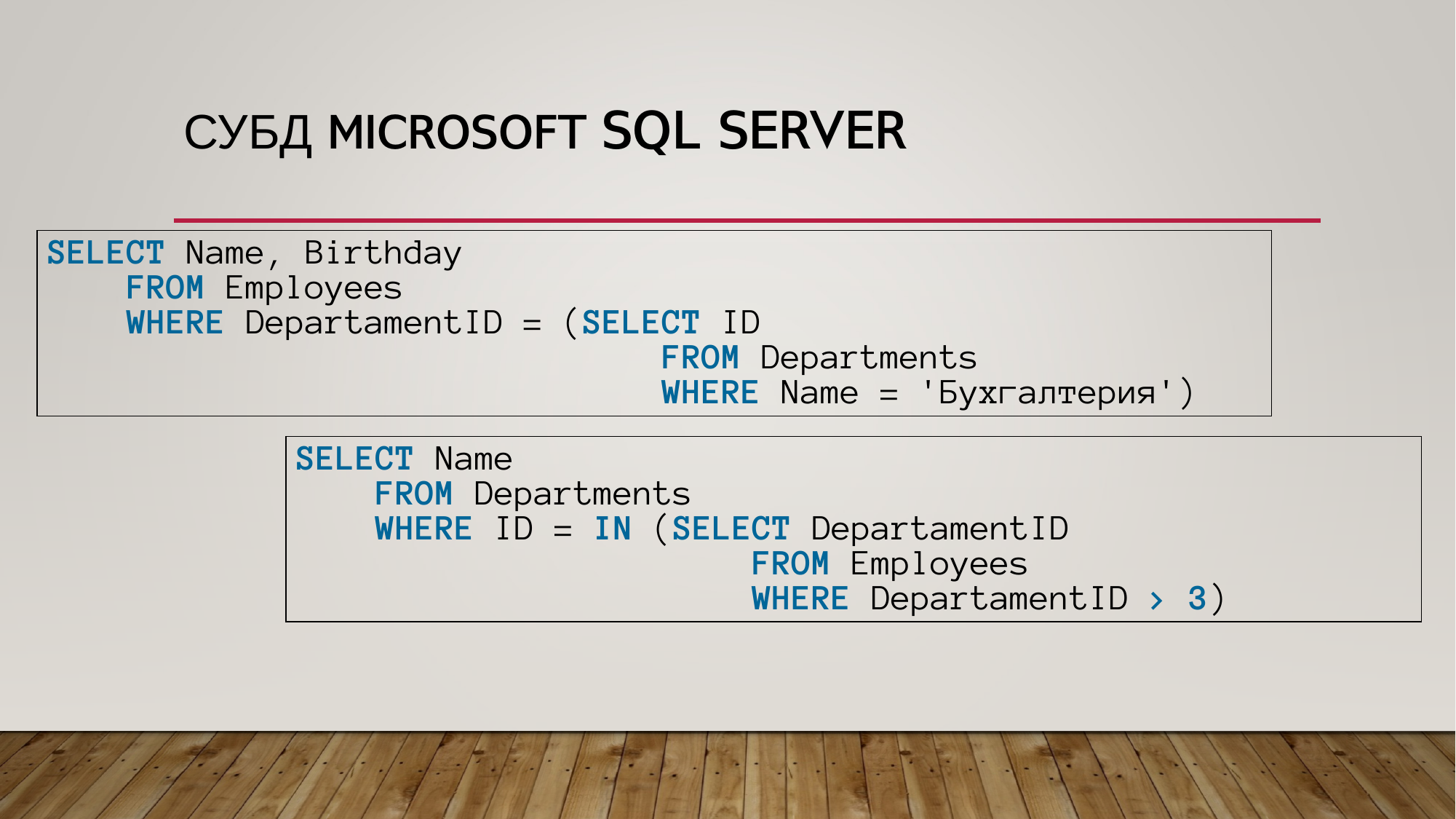

# СУБД Microsoft SQL server
SELECT Name, Birthday
    FROM Employees
    WHERE DepartamentID = (SELECT ID
                               FROM Departments
                               WHERE Name = 'Бухгалтерия')
SELECT Name
    FROM Departments
    WHERE ID = IN (SELECT DepartamentID
                       FROM Employees
                       WHERE DepartamentID > 3)